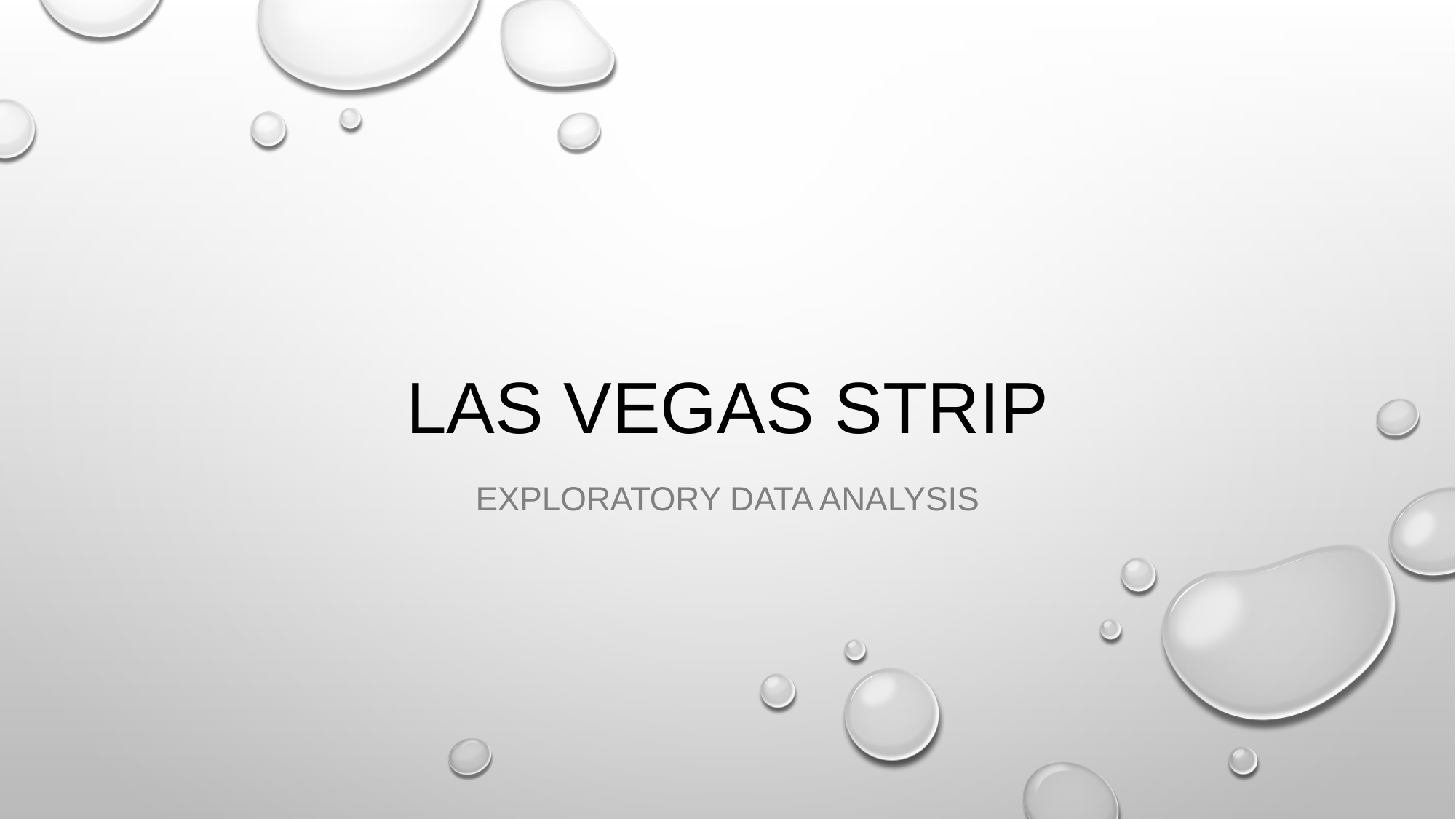

# Las Vegas strip
Exploratory data analysis